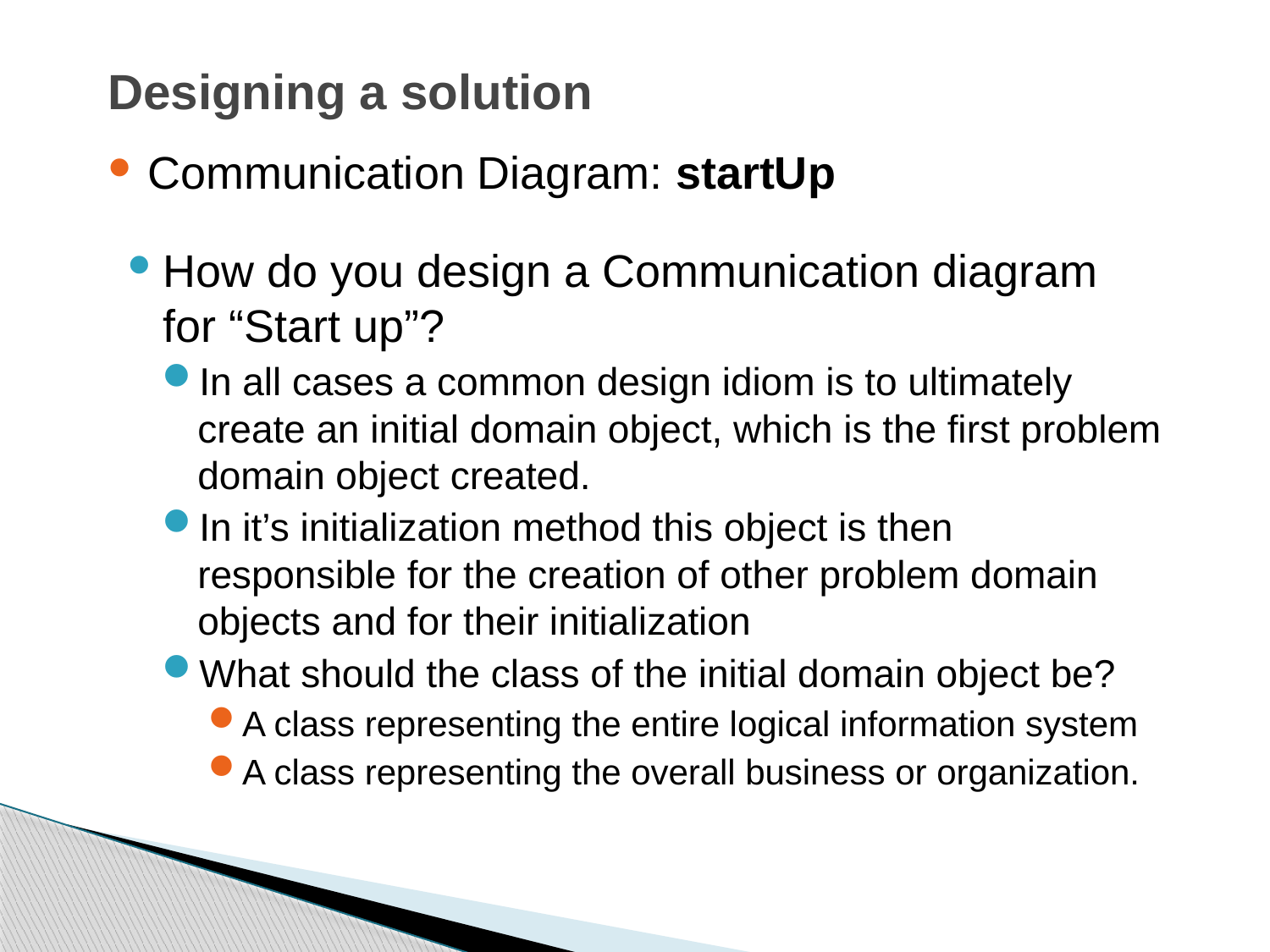

# Designing a solution
Communication Diagram: startUp
How do you design a Communication diagram for “Start up”?
In all cases a common design idiom is to ultimately create an initial domain object, which is the first problem domain object created.
In it’s initialization method this object is then responsible for the creation of other problem domain objects and for their initialization
What should the class of the initial domain object be?
A class representing the entire logical information system
A class representing the overall business or organization.